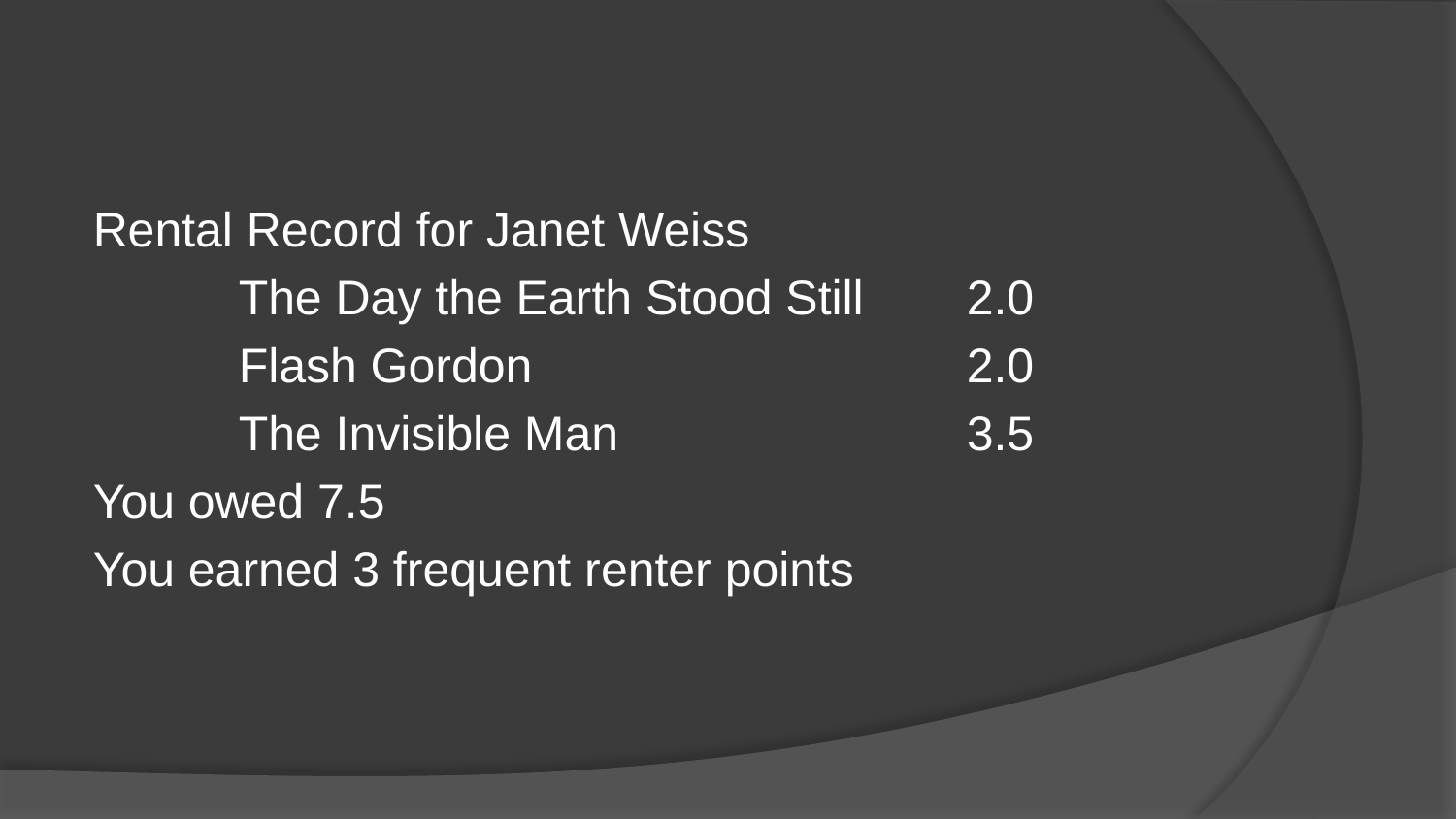

Rental Record for Janet Weiss
	The Day the Earth Stood Still	2.0
	Flash Gordon			2.0
	The Invisible Man			3.5
You owed 7.5
You earned 3 frequent renter points